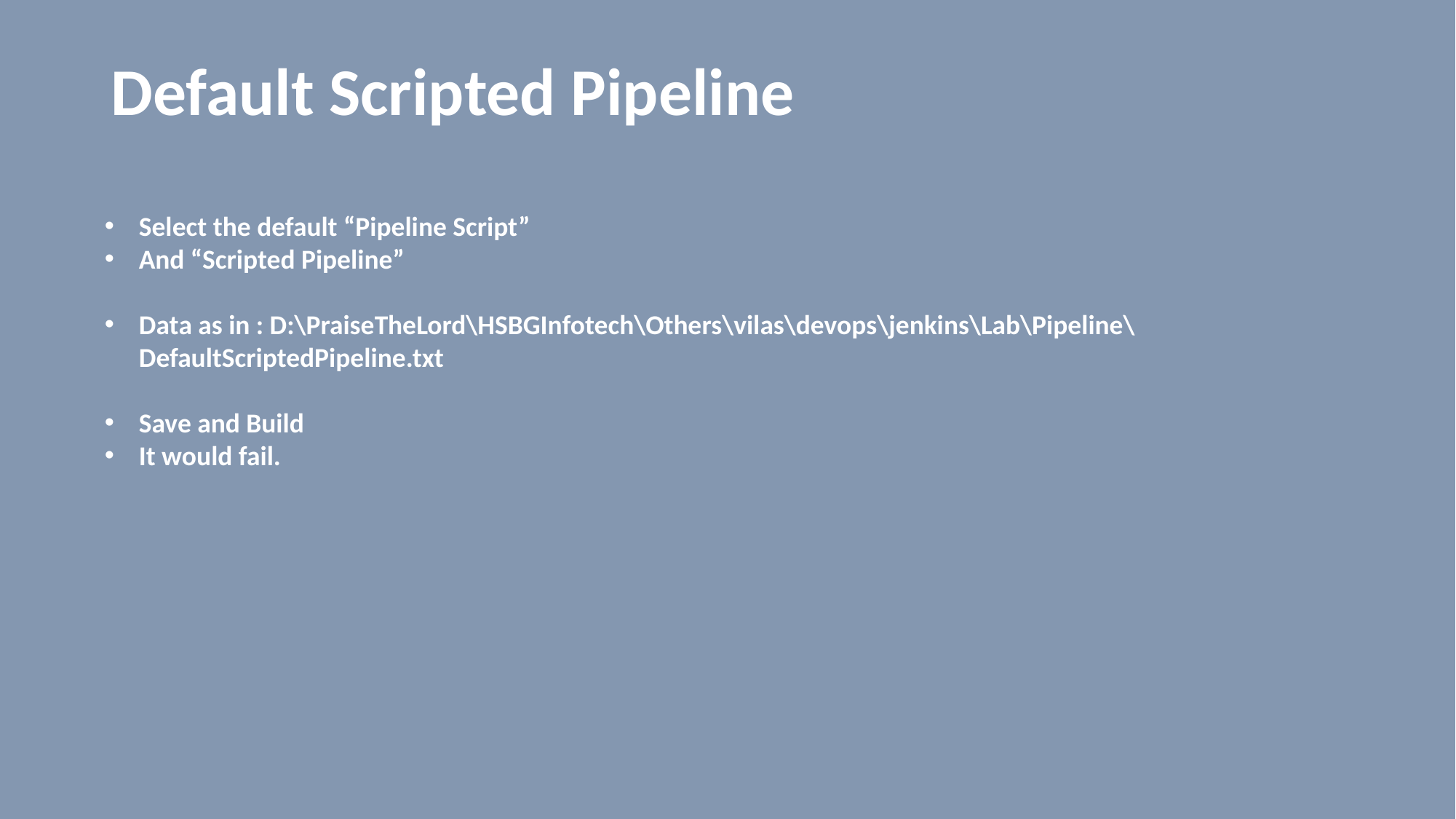

# Default Scripted Pipeline
Select the default “Pipeline Script”
And “Scripted Pipeline”

Data as in : D:\PraiseTheLord\HSBGInfotech\Others\vilas\devops\jenkins\Lab\Pipeline\DefaultScriptedPipeline.txt

Save and Build
It would fail.